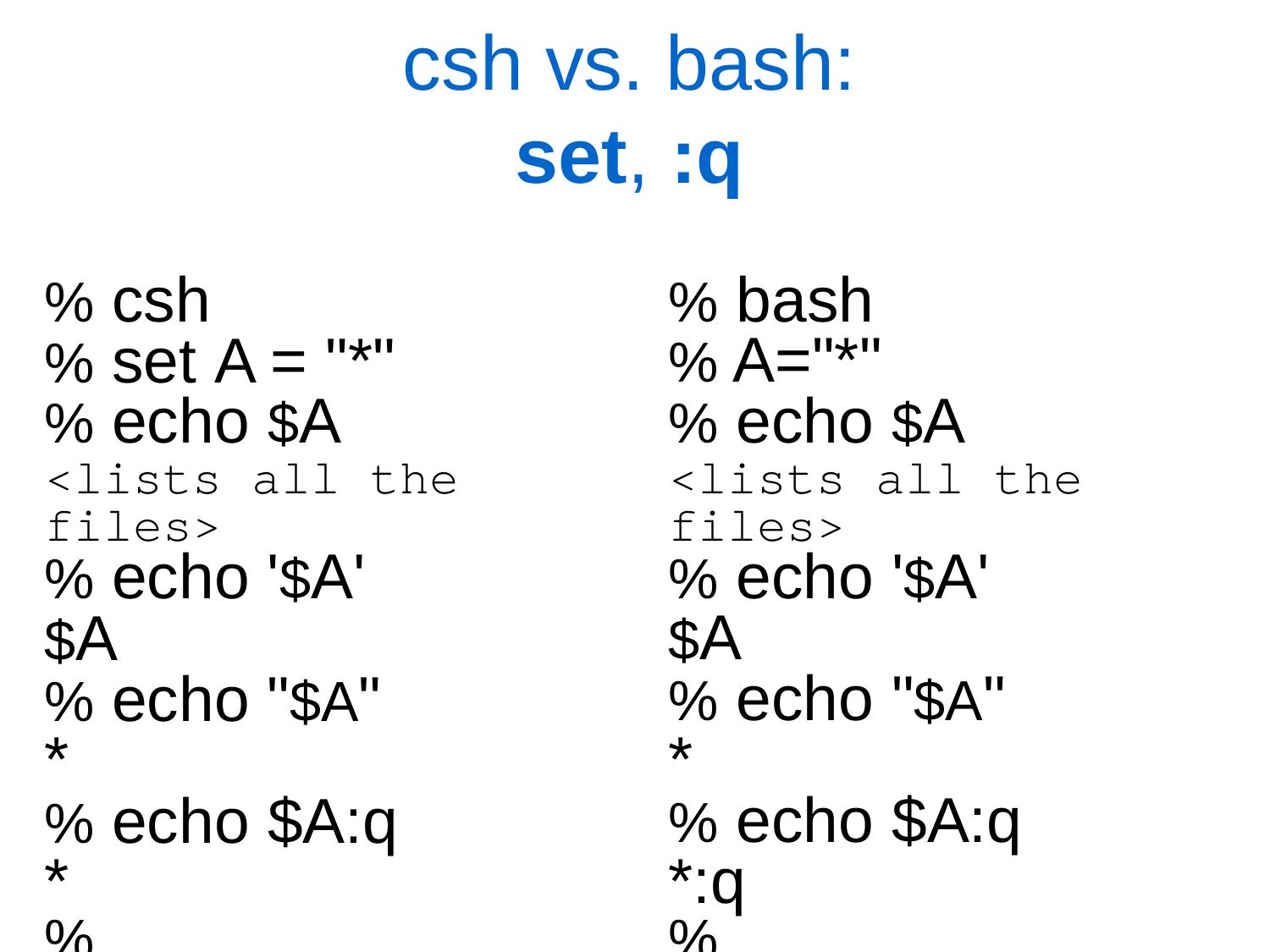

# csh vs. bash: set, :q

% csh
% set A = "*"
% echo $A
<lists all the files>
% echo '$A'
$A
% echo "$A"
*
% echo $A:q
*
%

% bash
% A="*"
% echo $A
<lists all the files>
% echo '$A'
$A
% echo "$A"
*
% echo $A:q
*:q
%